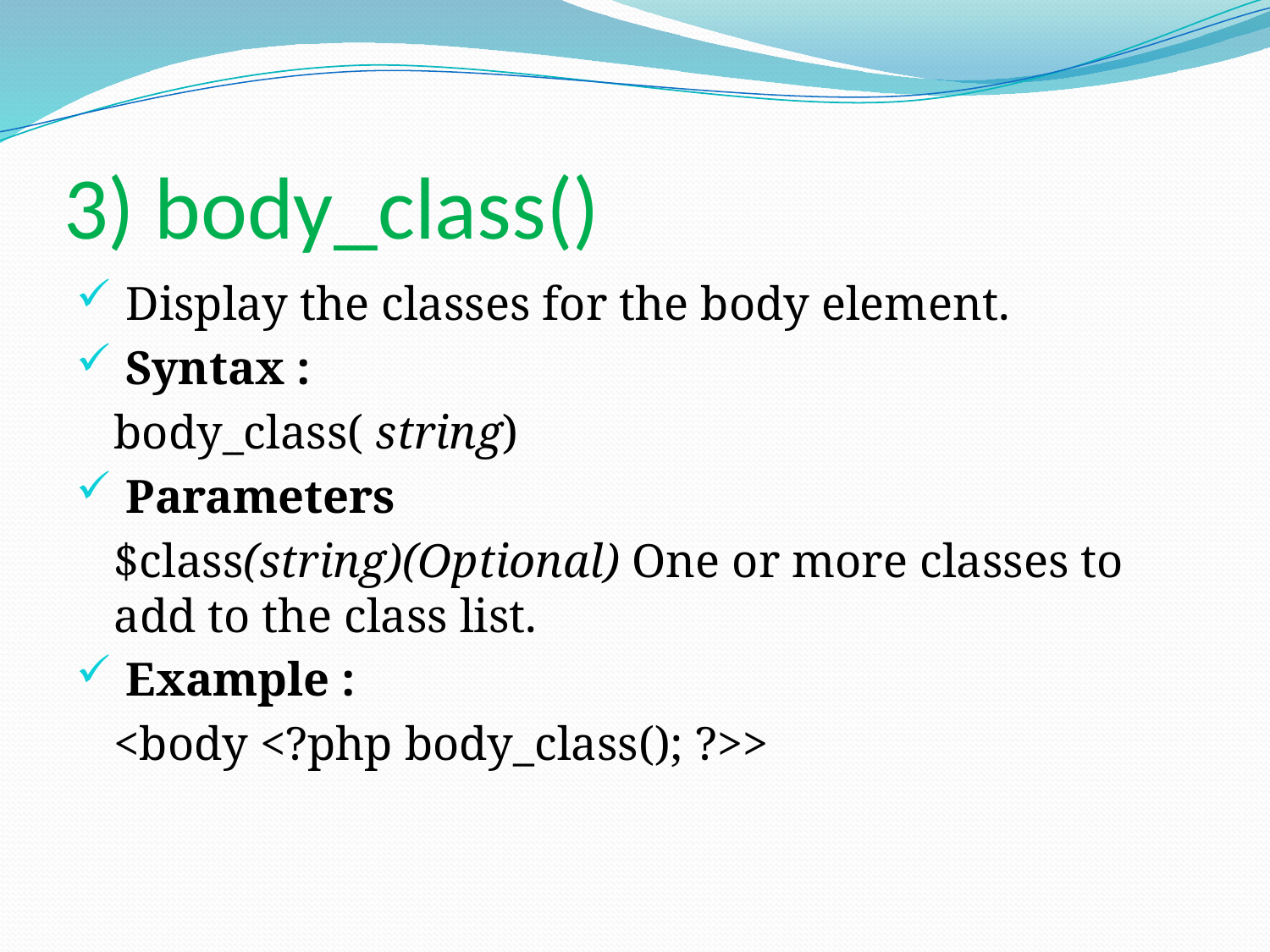

# 3) body_class()
 Display the classes for the body element.
 Syntax :
	body_class( string)
 Parameters
	$class(string)(Optional) One or more classes to add to the class list.
 Example :
	<body <?php body_class(); ?>>